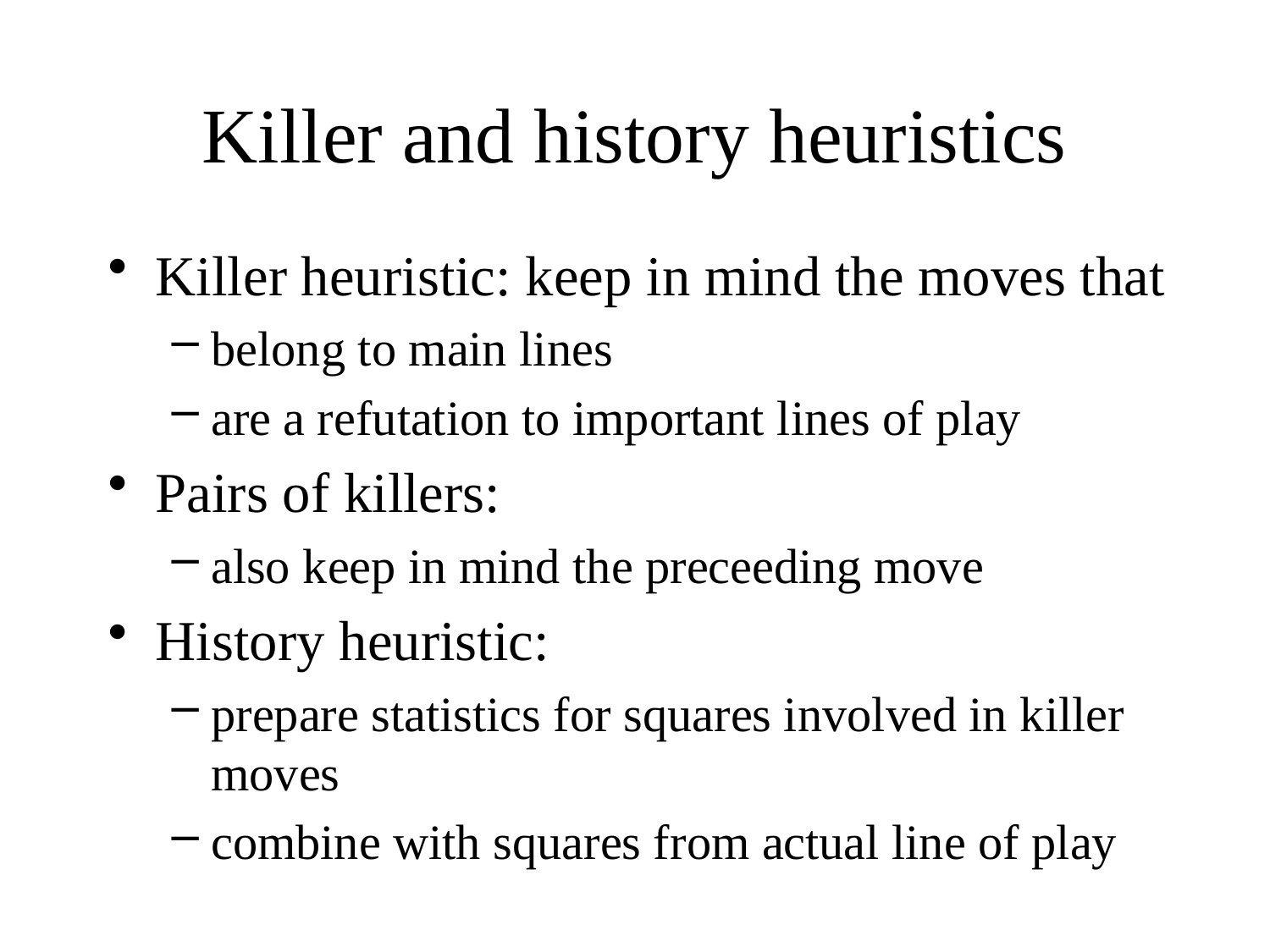

# Killer and history heuristics
Killer heuristic: keep in mind the moves that
belong to main lines
are a refutation to important lines of play
Pairs of killers:
also keep in mind the preceeding move
History heuristic:
prepare statistics for squares involved in killer moves
combine with squares from actual line of play